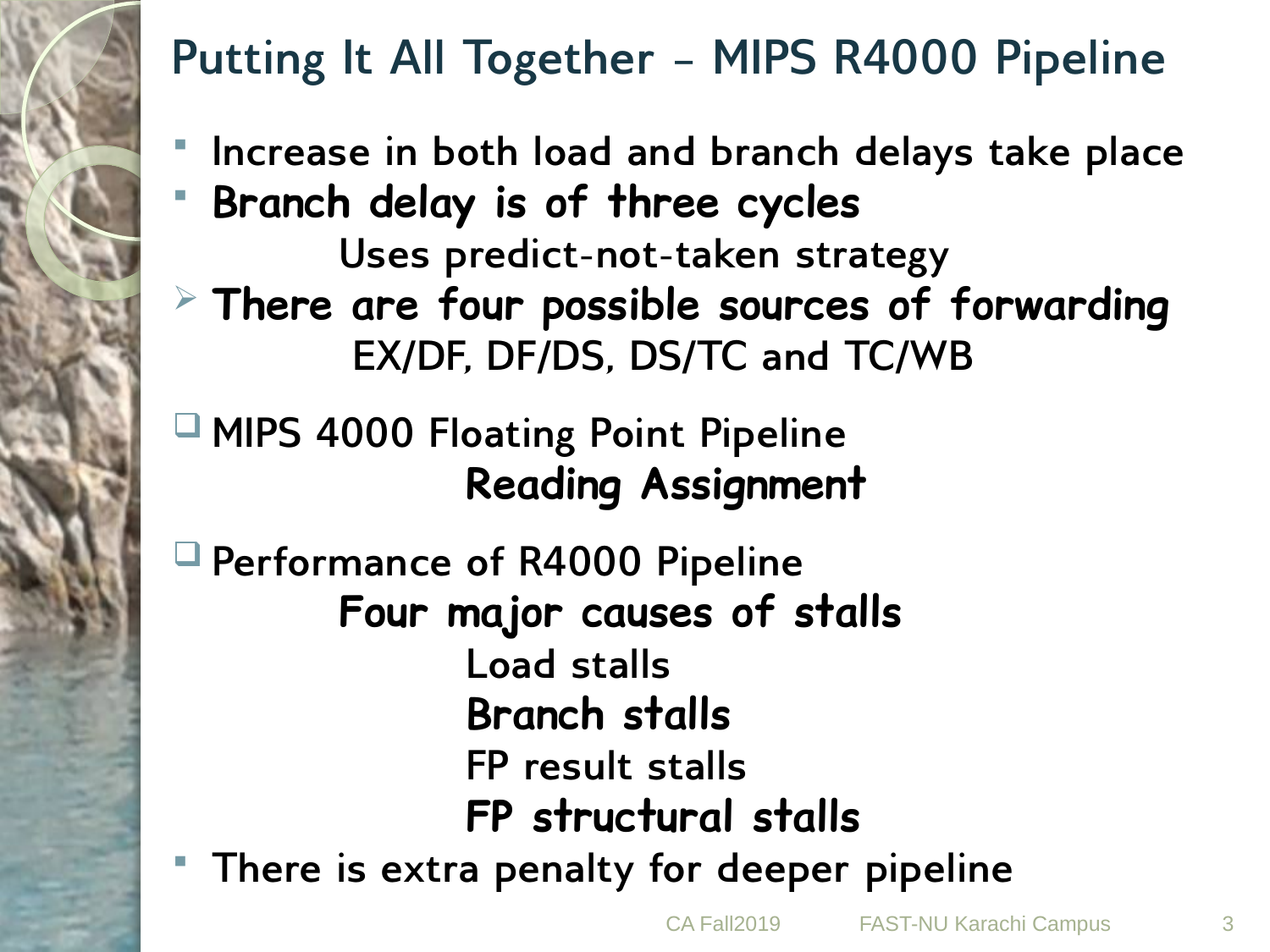

# Putting It All Together – MIPS R4000 Pipeline
Increase in both load and branch delays take place
Branch delay is of three cycles
		Uses predict-not-taken strategy
There are four possible sources of forwarding
		 EX/DF, DF/DS, DS/TC and TC/WB

MIPS 4000 Floating Point Pipeline
			Reading Assignment

Performance of R4000 Pipeline
		Four major causes of stalls
			Load stalls
			Branch stalls
			FP result stalls
			FP structural stalls
There is extra penalty for deeper pipeline
CA Fall2019
3
FAST-NU Karachi Campus